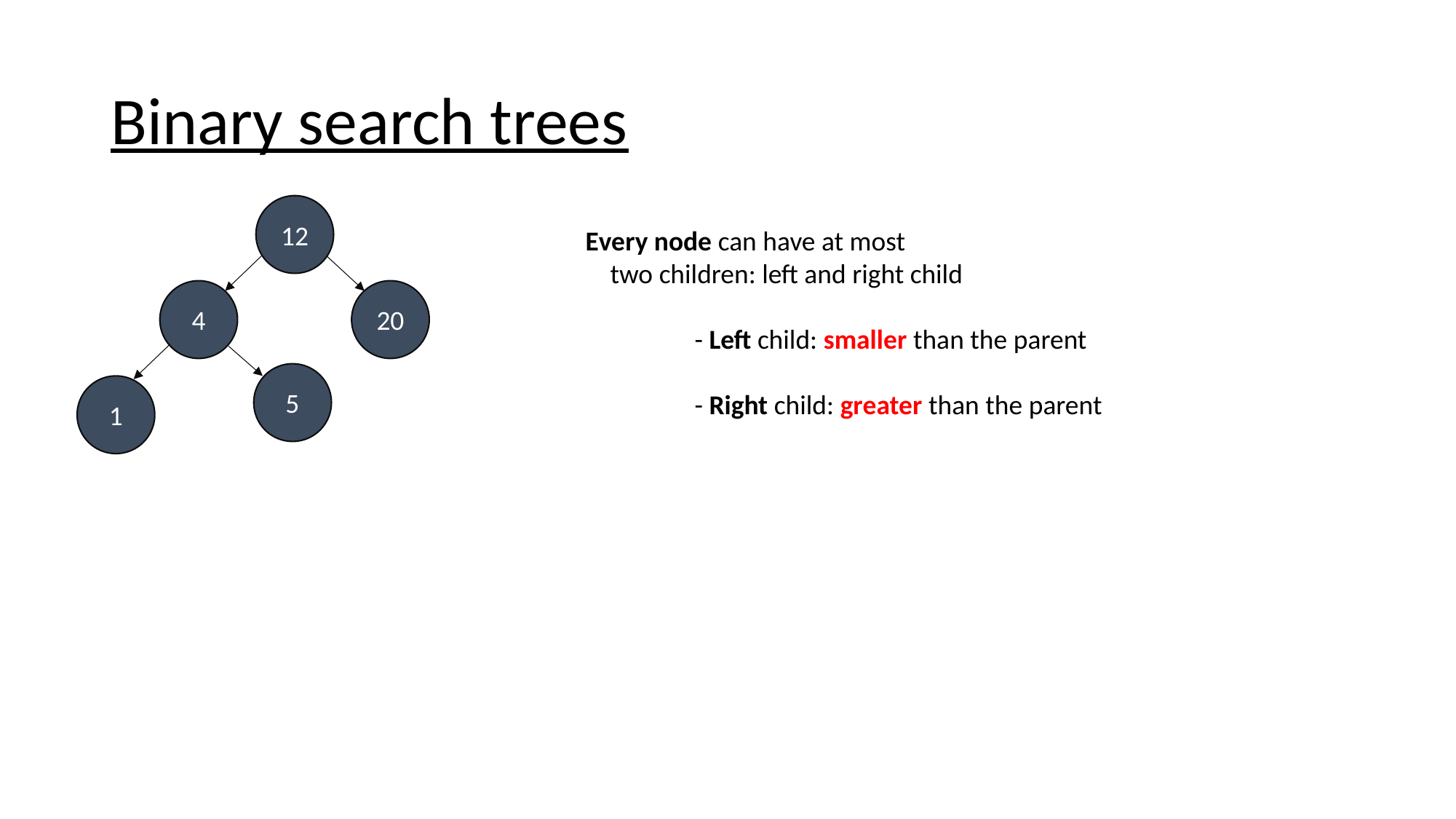

# Binary search trees
12
Every node can have at most
    two children: left and right child

	- Left child: smaller than the parent

	- Right child: greater than the parent
4
20
5
1